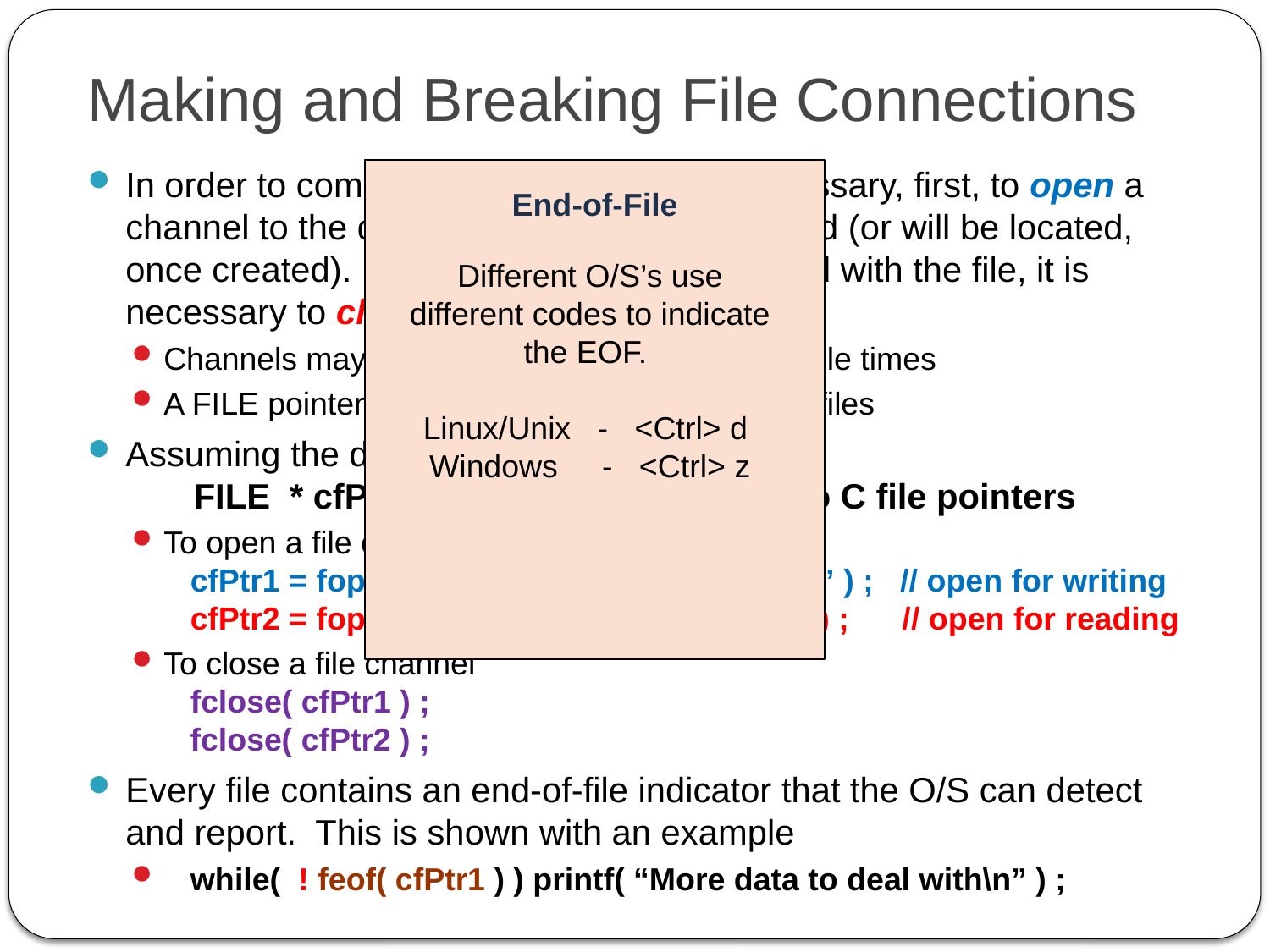

# Making and Breaking File Connections
In order to communicate with a file it is necessary, first, to open a channel to the device where the file is located (or will be located, once created).  When the program is finished with the file, it is necessary to close the channel.
Channels may be re-opened and closed, multiple times
A FILE pointer may be re-assigned to different files
Assuming the declaration:
       FILE  * cfPtr1, * cfPtr2 ;   // declare two C file pointers
To open a file channel
   cfPtr1 = fopen( “MyNewFileName.dat”, “w” ) ;   // open for writing
   cfPtr2 = fopen( “MyOldFileName.dat”, “r” ) ;      // open for reading
To close a file channel
   fclose( cfPtr1 ) ;
   fclose( cfPtr2 ) ;
Every file contains an end-of-file indicator that the O/S can detect and report.  This is shown with an example
   while(  ! feof( cfPtr1 ) ) printf( “More data to deal with\n” ) ;
End-of-File
Different O/S’s use different codes to indicate the EOF.

Linux/Unix   -   <Ctrl> d
Windows     -   <Ctrl> z